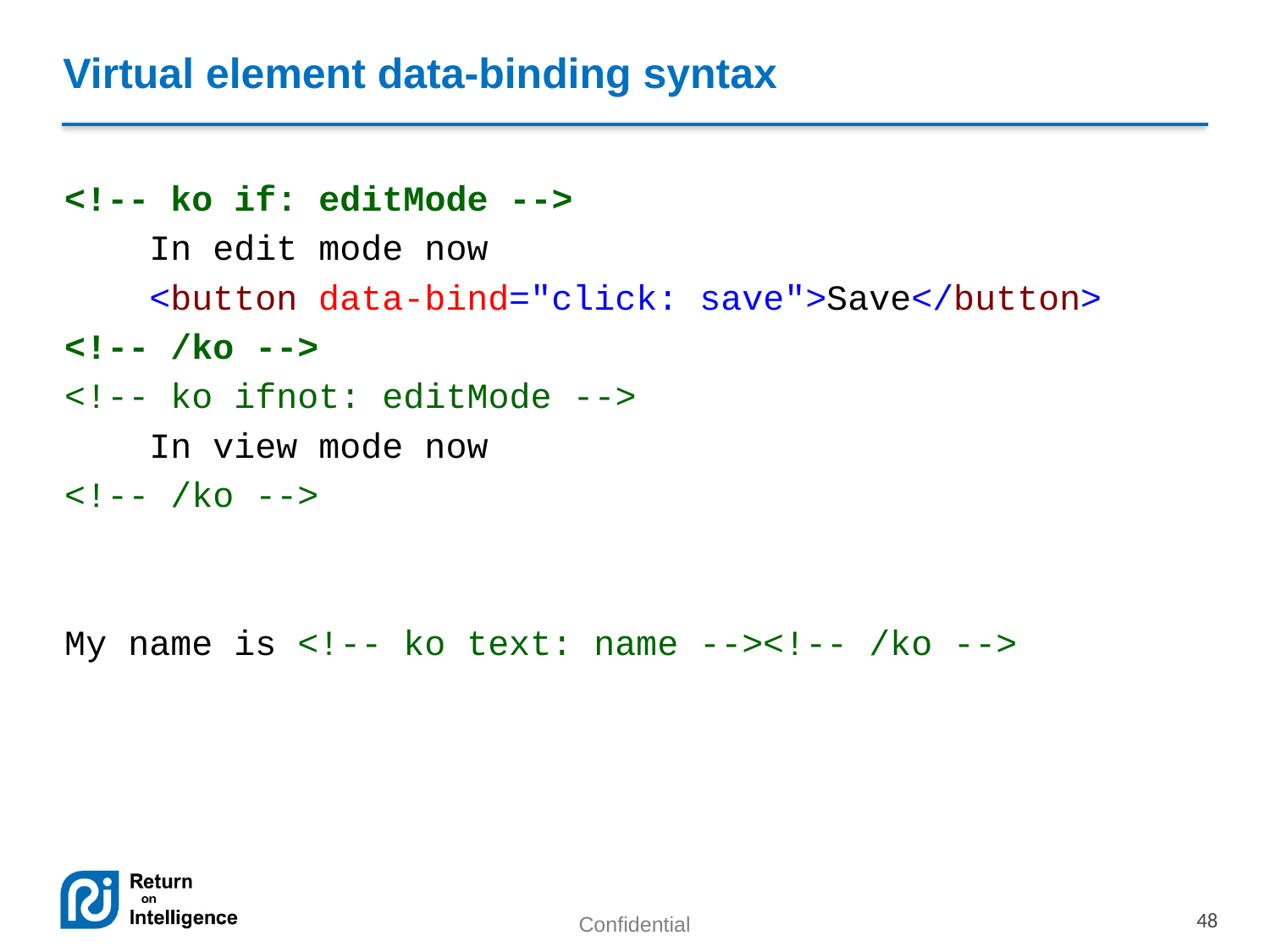

# Virtual element data-binding syntax
<!-- ko if: editMode -->
    In edit mode now
    <button data-bind="click: save">Save</button>
<!-- /ko -->
<!-- ko ifnot: editMode -->
    In view mode now
<!-- /ko -->

My name is <!-- ko text: name --><!-- /ko -->